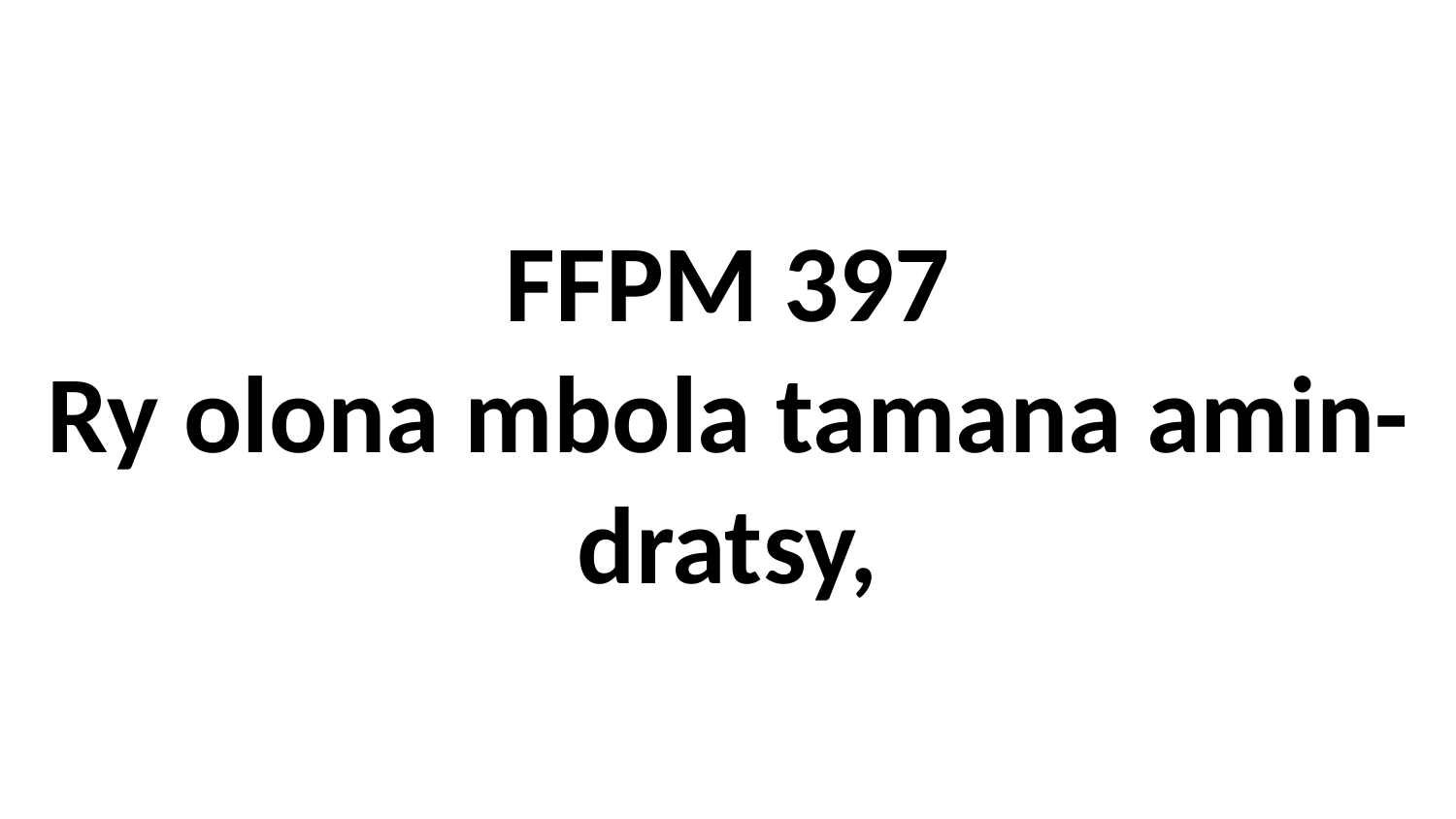

# FFPM 397 Ry olona mbola tamana amin-dratsy,